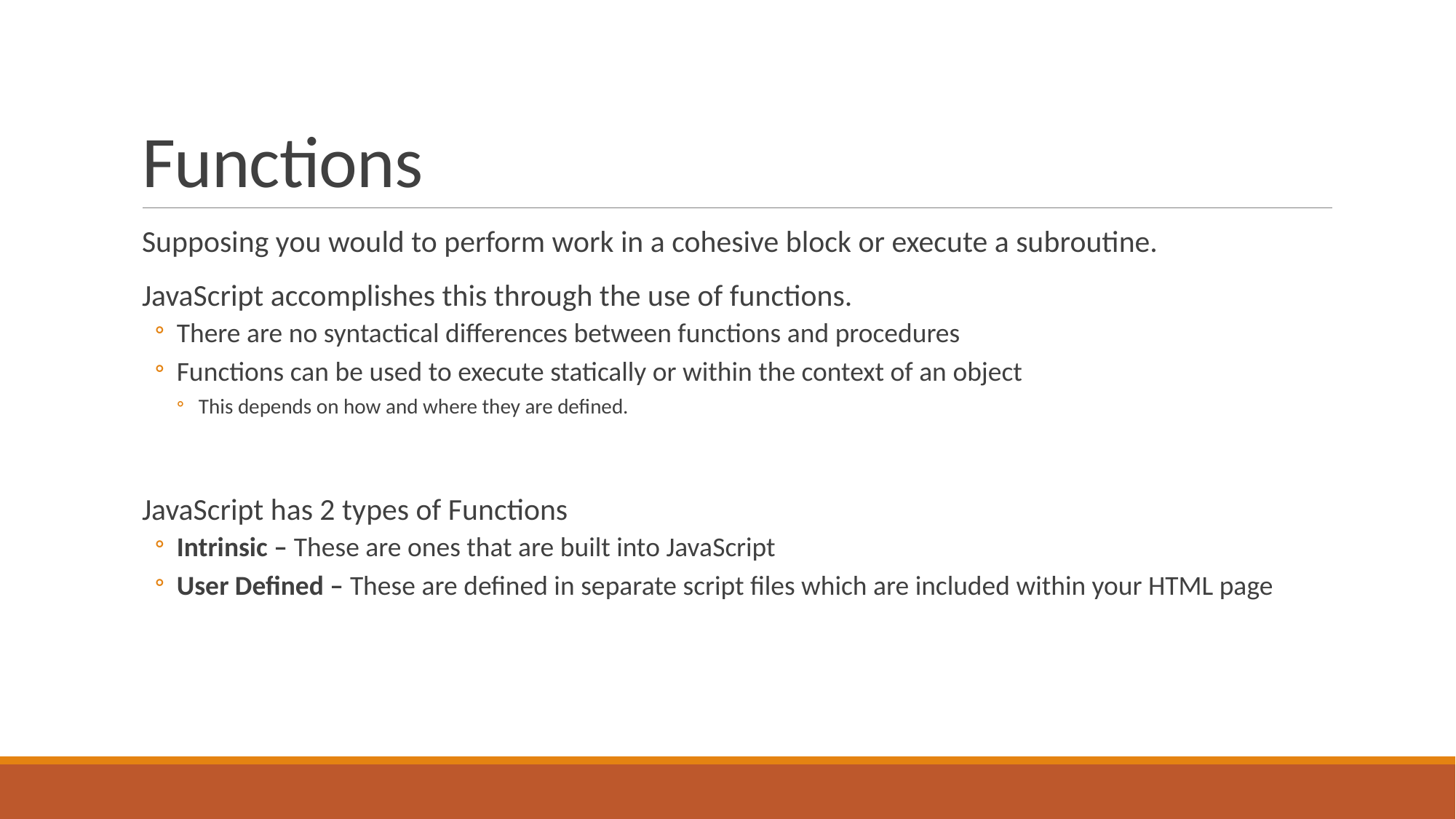

# Functions
Supposing you would to perform work in a cohesive block or execute a subroutine.
JavaScript accomplishes this through the use of functions.
There are no syntactical differences between functions and procedures
Functions can be used to execute statically or within the context of an object
This depends on how and where they are defined.

JavaScript has 2 types of Functions
Intrinsic – These are ones that are built into JavaScript
User Defined – These are defined in separate script files which are included within your HTML page